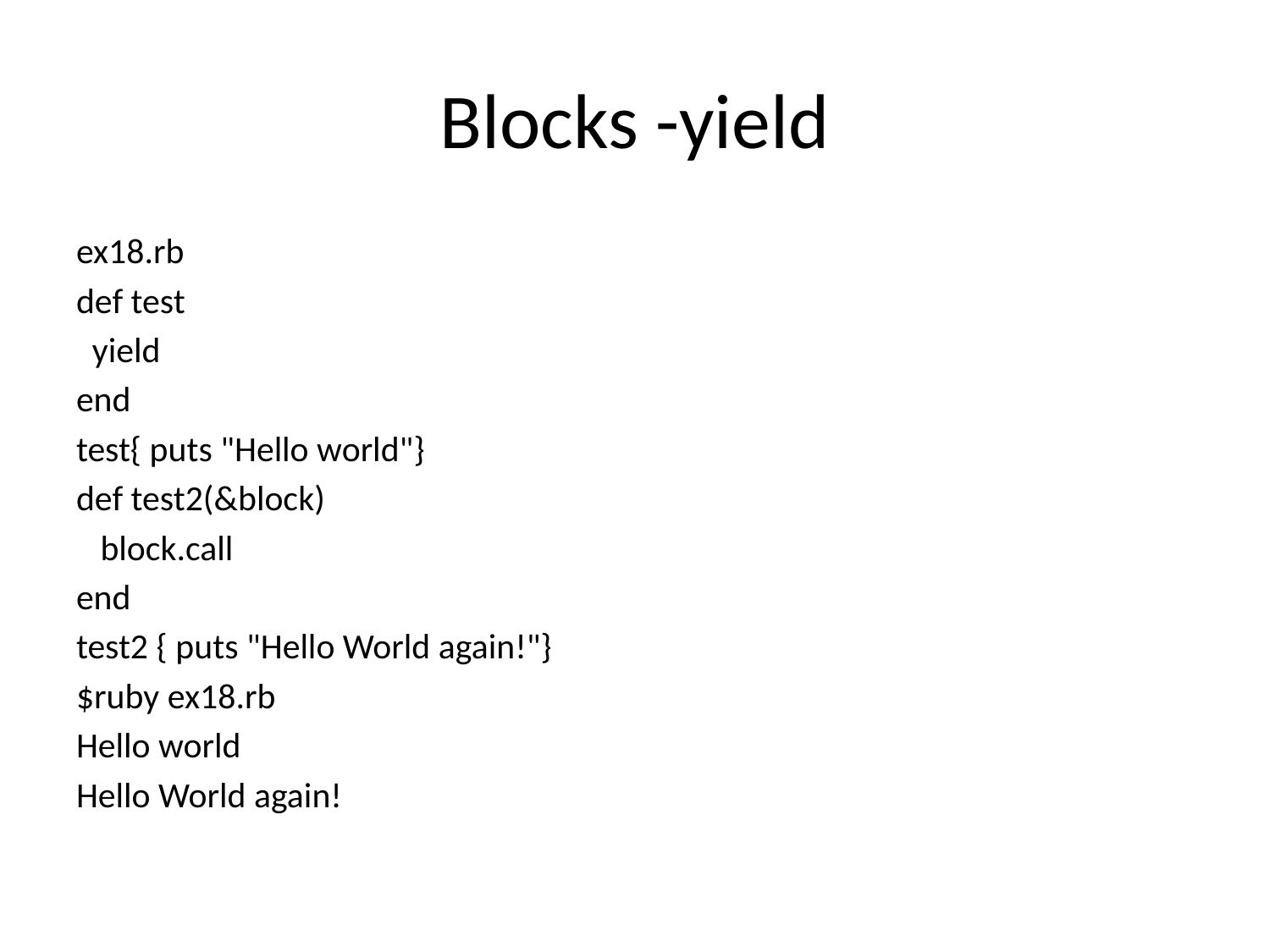

# Blocks -yield
ex18.rb
def test
  yield
end
test{ puts "Hello world"}
def test2(&block)
   block.call
end
test2 { puts "Hello World again!"}
$ruby ex18.rb
Hello world
Hello World again!